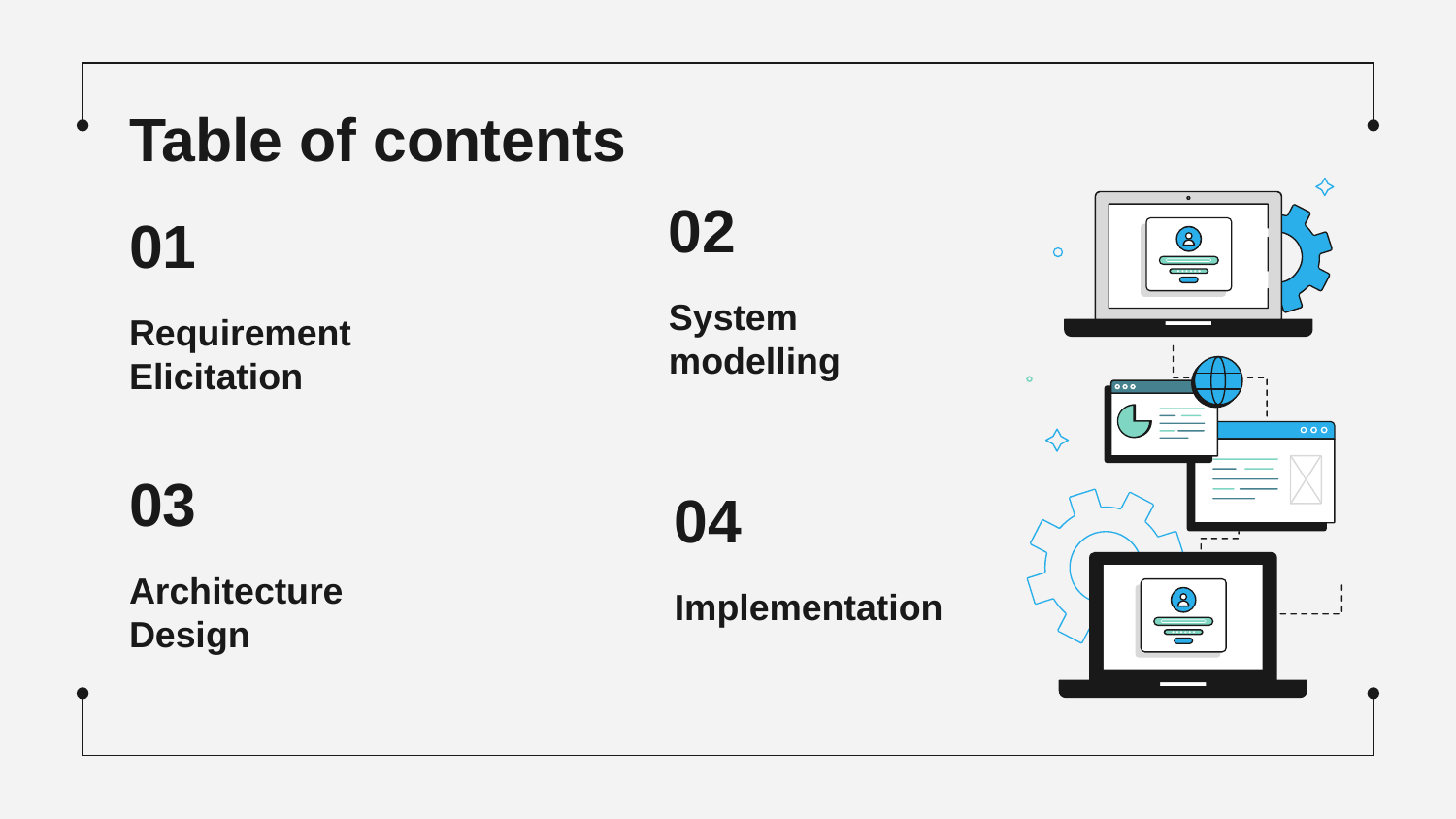

Table of contents

02
# 01
System modelling
Requirement Elicitation
03
04
Architecture Design
Implementation